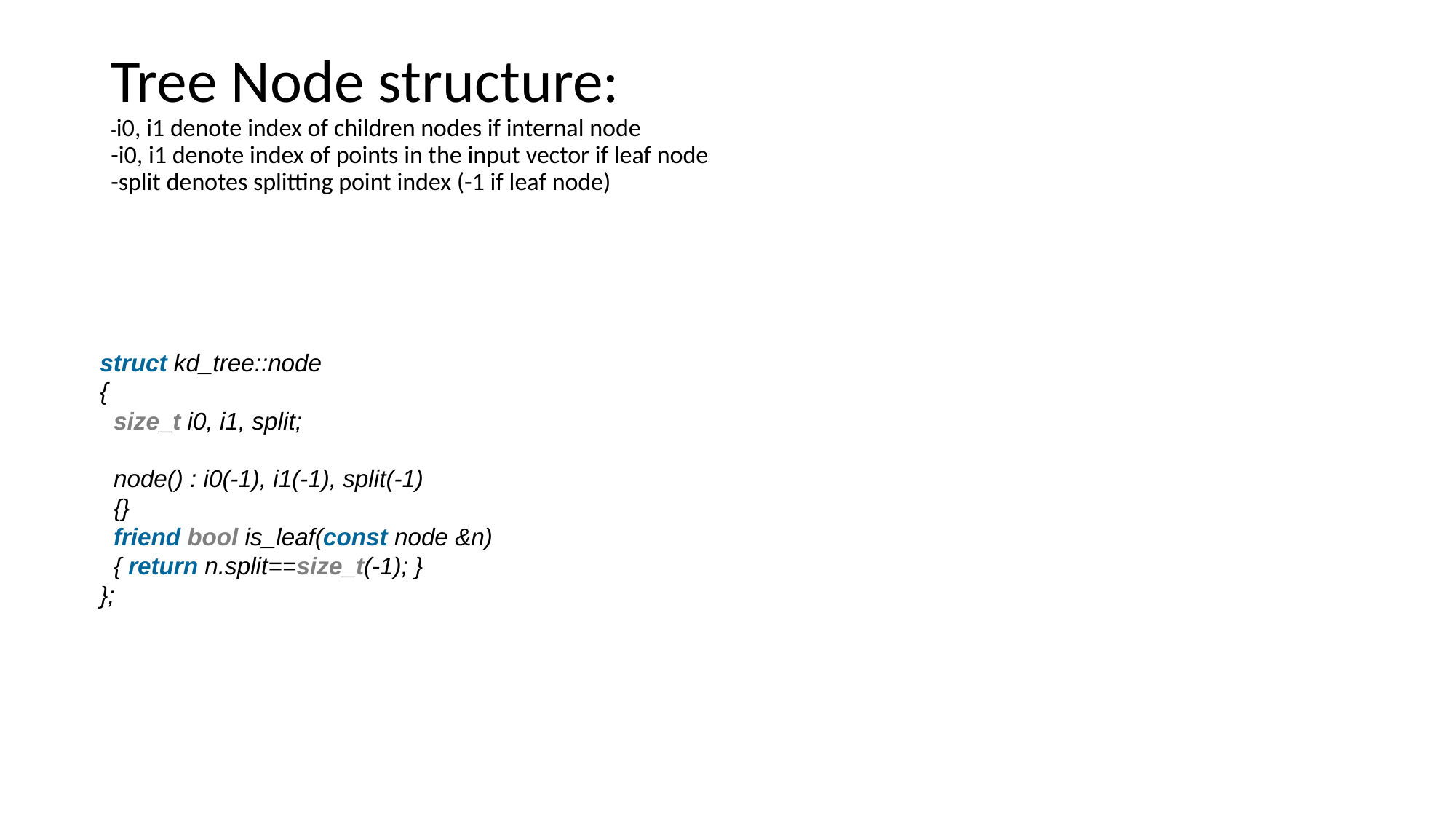

# Tree Node structure: -i0, i1 denote index of children nodes if internal node -i0, i1 denote index of points in the input vector if leaf node -split denotes splitting point index (-1 if leaf node)
struct kd_tree::node
{
  size_t i0, i1, split;

  node() : i0(-1), i1(-1), split(-1)
  {}
  friend bool is_leaf(const node &n)
  { return n.split==size_t(-1); }
};